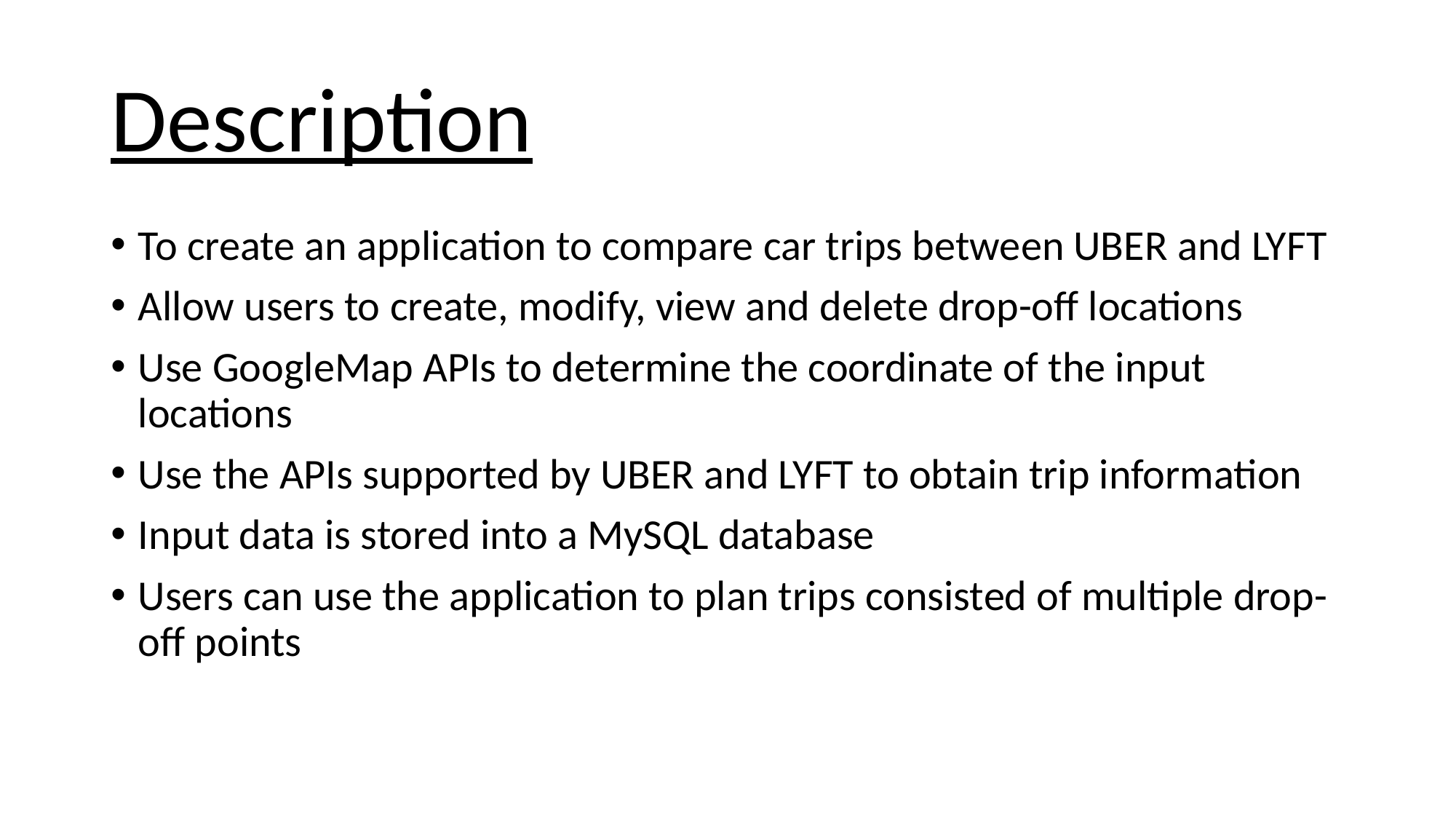

# Description
To create an application to compare car trips between UBER and LYFT
Allow users to create, modify, view and delete drop-off locations
Use GoogleMap APIs to determine the coordinate of the input locations
Use the APIs supported by UBER and LYFT to obtain trip information
Input data is stored into a MySQL database
Users can use the application to plan trips consisted of multiple drop-off points